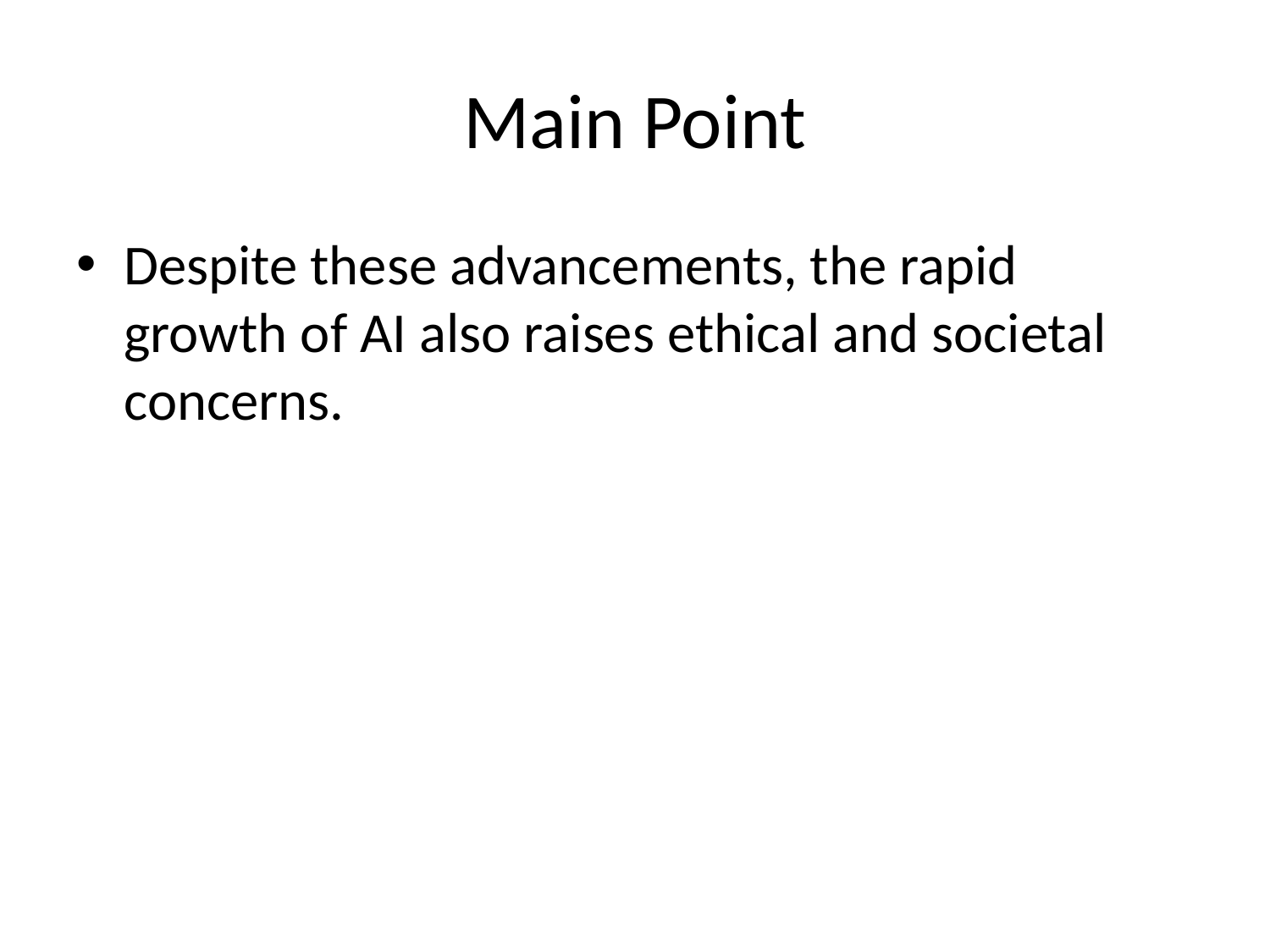

# Main Point
Despite these advancements, the rapid growth of AI also raises ethical and societal concerns.